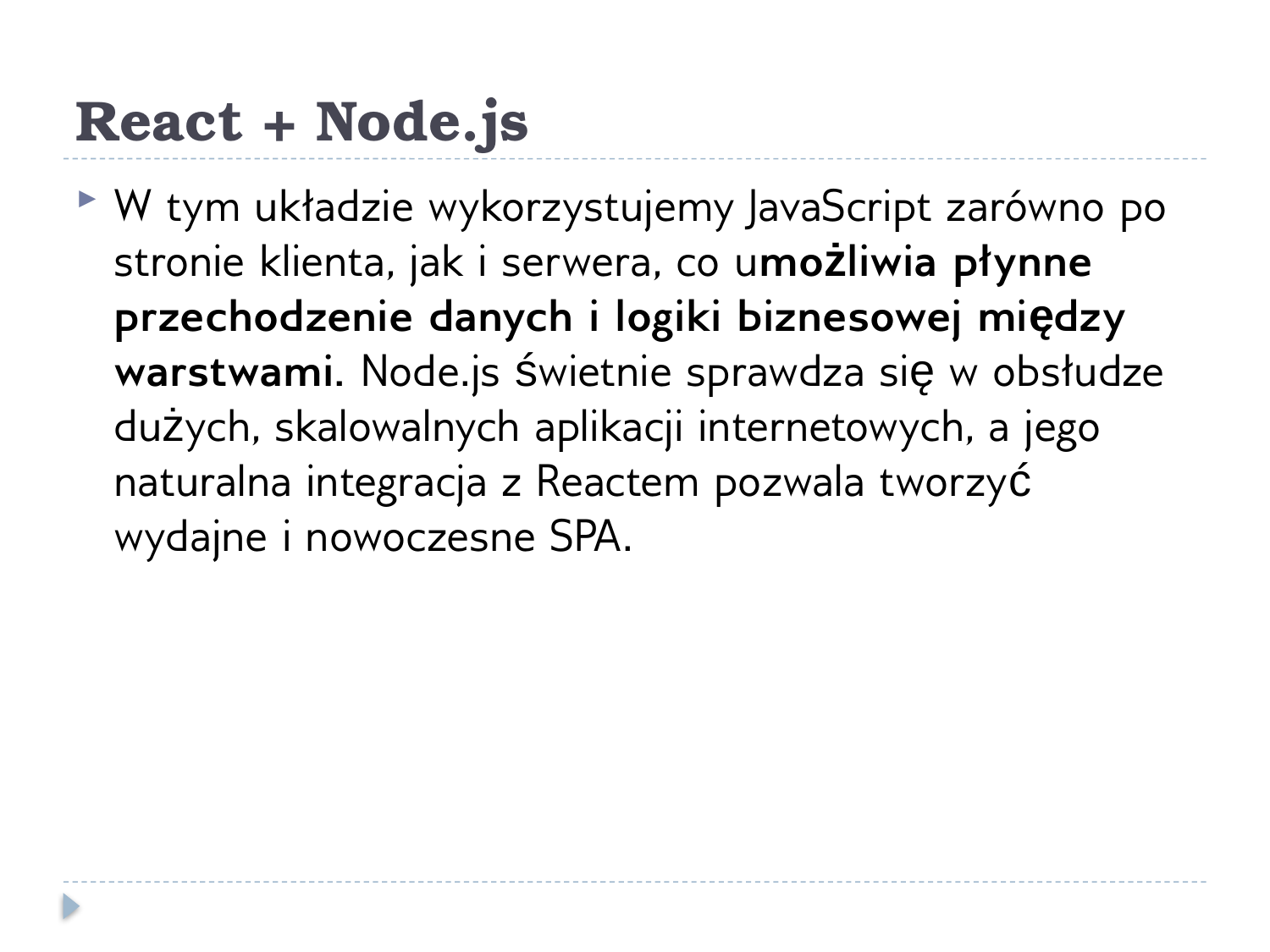

# React + Node.js
W tym układzie wykorzystujemy JavaScript zarówno po stronie klienta, jak i serwera, co umożliwia płynne przechodzenie danych i logiki biznesowej między warstwami. Node.js świetnie sprawdza się w obsłudze dużych, skalowalnych aplikacji internetowych, a jego naturalna integracja z Reactem pozwala tworzyć wydajne i nowoczesne SPA.